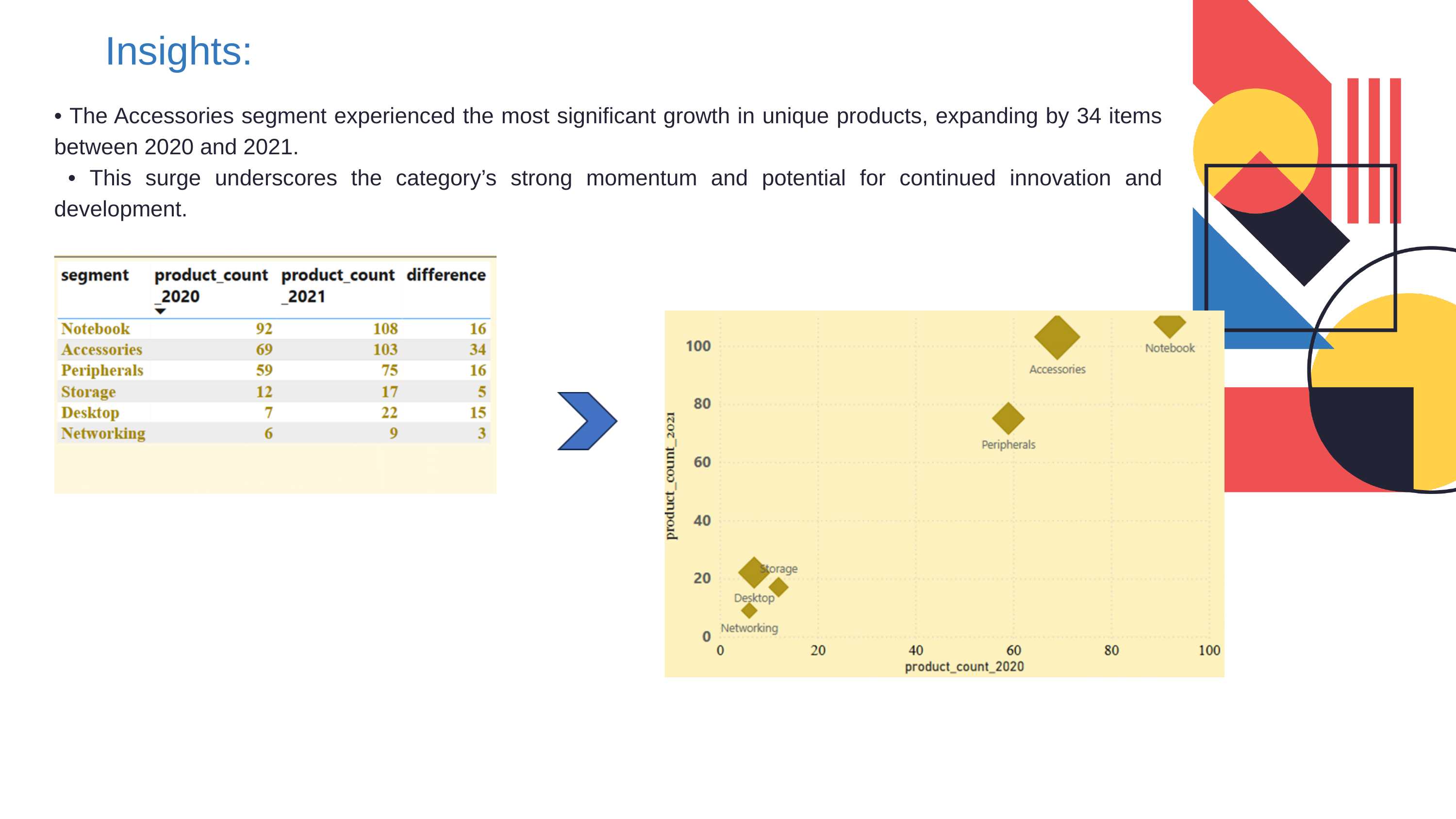

Insights:
• The Accessories segment experienced the most significant growth in unique products, expanding by 34 items between 2020 and 2021.
 • This surge underscores the category’s strong momentum and potential for continued innovation and development.